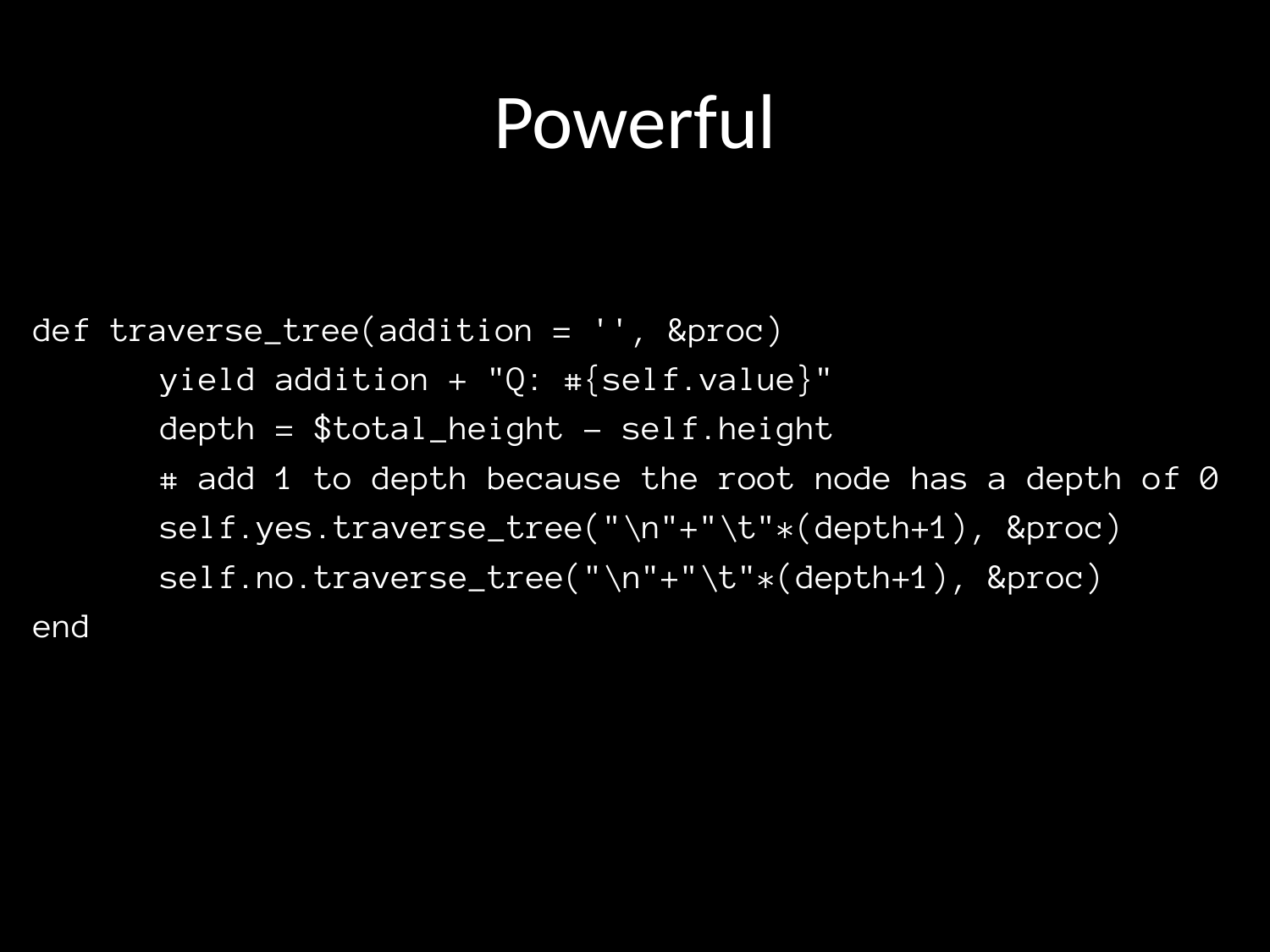

# Powerful
def traverse_tree(addition = '', &proc)
	yield addition + "Q: #{self.value}"
	depth = $total_height - self.height
	# add 1 to depth because the root node has a depth of 0
	self.yes.traverse_tree("\n"+"\t"*(depth+1), &proc)
	self.no.traverse_tree("\n"+"\t"*(depth+1), &proc)
end